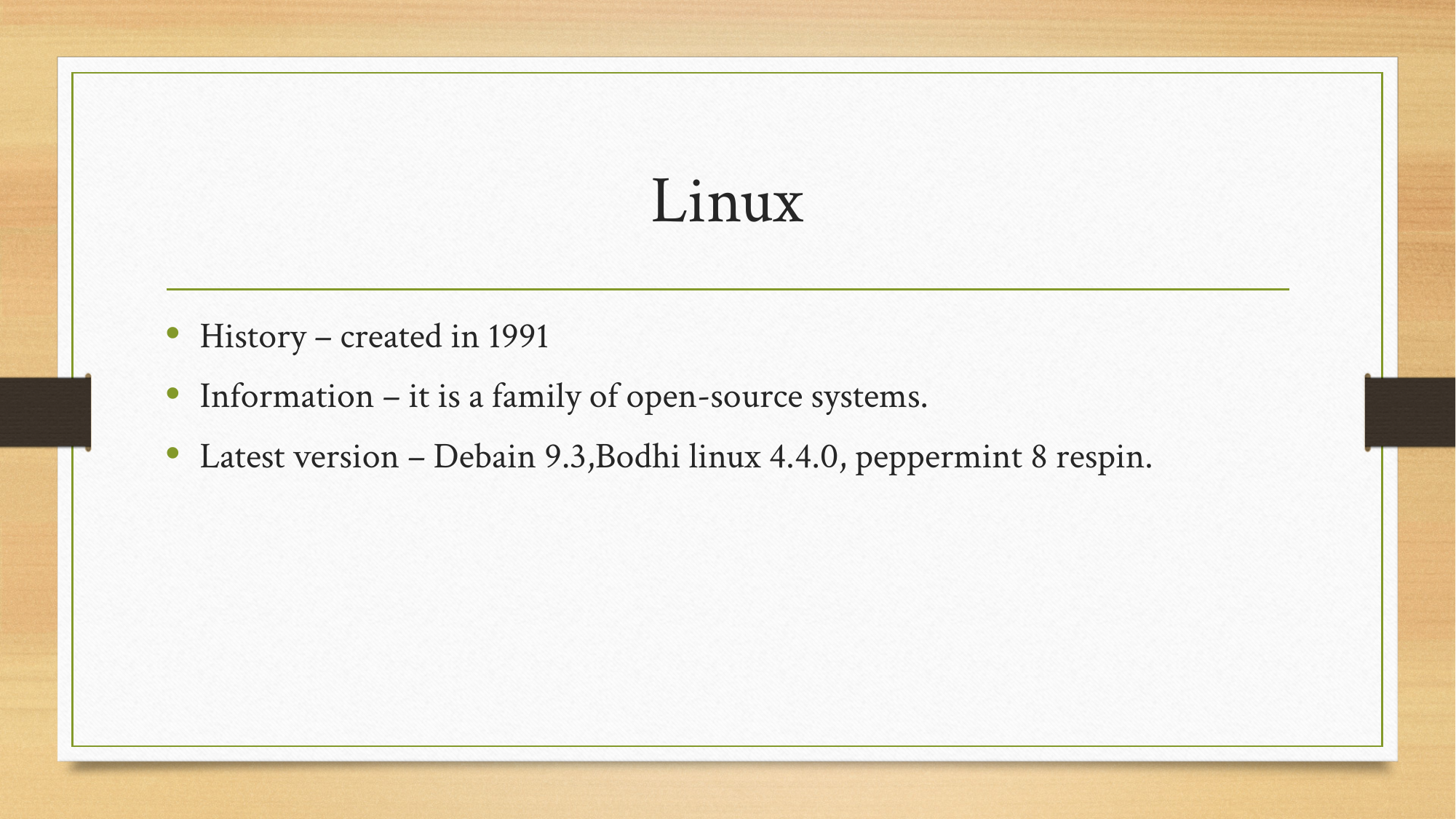

# Linux
History – created in 1991
Information – it is a family of open-source systems.
Latest version – Debain 9.3,Bodhi linux 4.4.0, peppermint 8 respin.